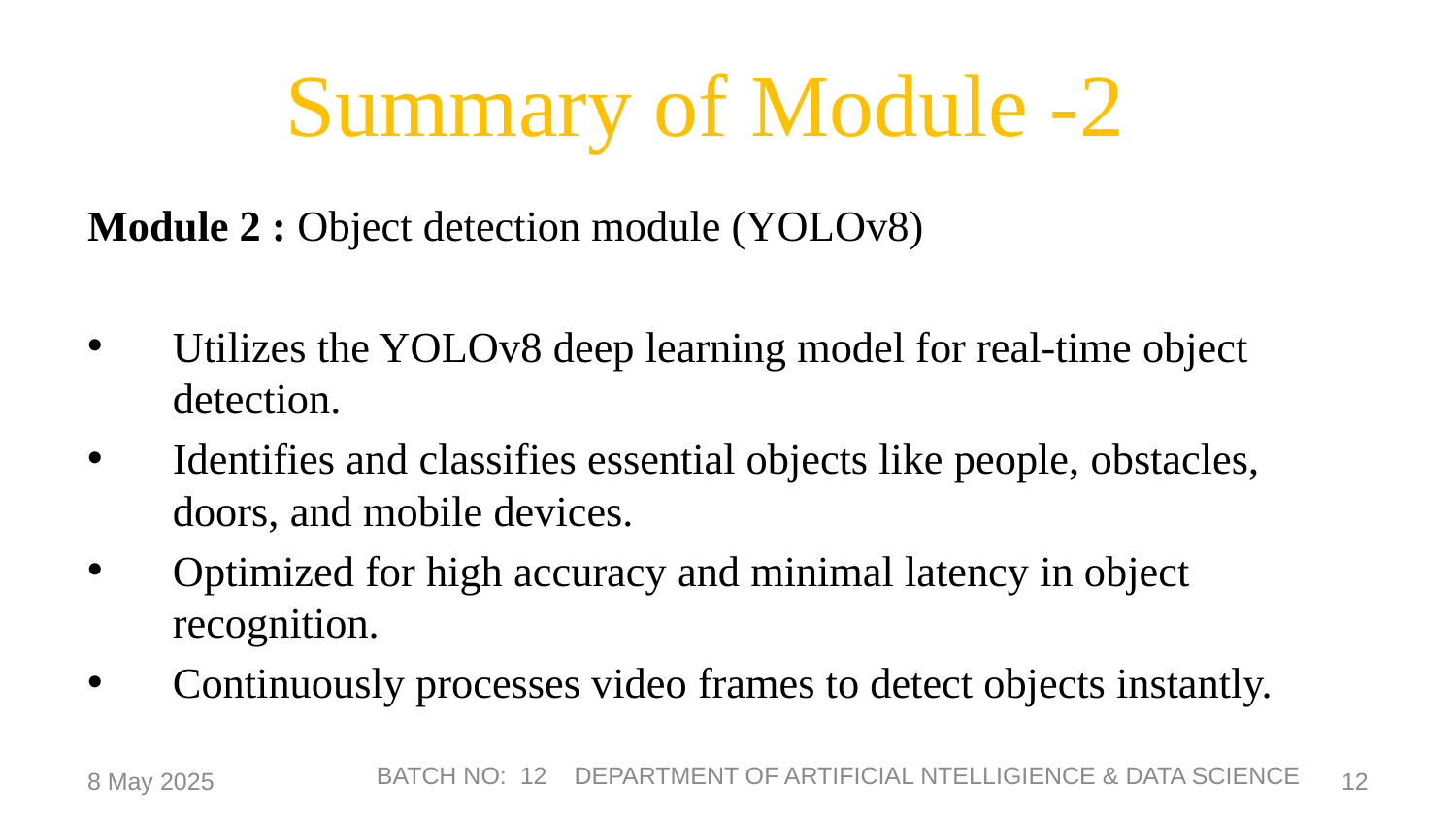

# Summary of Module -2
Module 2 : Object detection module (YOLOv8)

Utilizes the YOLOv8 deep learning model for real-time object detection.
Identifies and classifies essential objects like people, obstacles, doors, and mobile devices.
Optimized for high accuracy and minimal latency in object recognition.
Continuously processes video frames to detect objects instantly.

8 May 2025
BATCH NO:  12    DEPARTMENT OF ARTIFICIAL NTELLIGIENCE & DATA SCIENCE
12